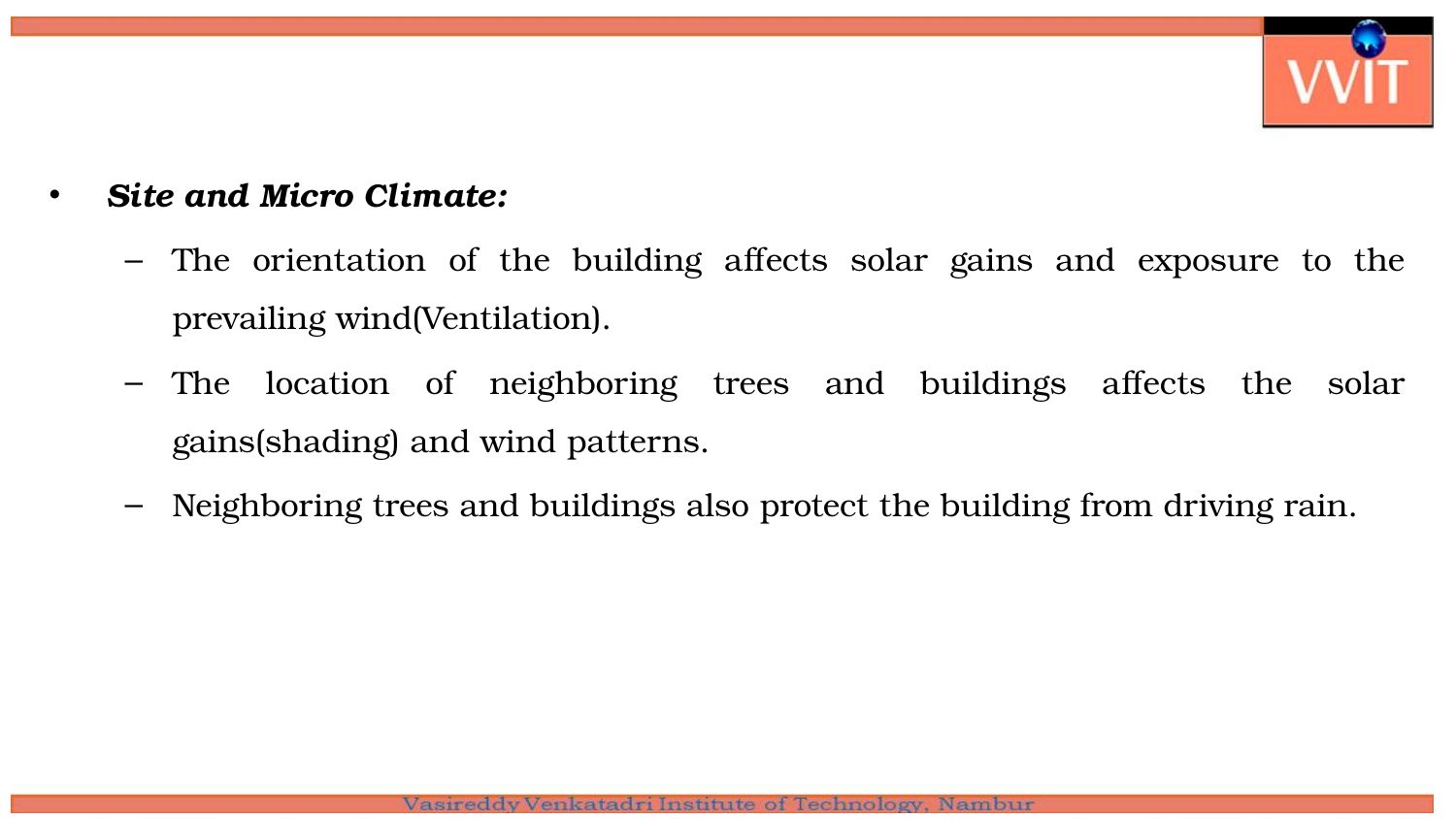

Site and Micro Climate:
The orientation of the building affects solar gains and exposure to the prevailing wind(Ventilation).
The location of neighboring trees and buildings affects the solar gains(shading) and wind patterns.
Neighboring trees and buildings also protect the building from driving rain.